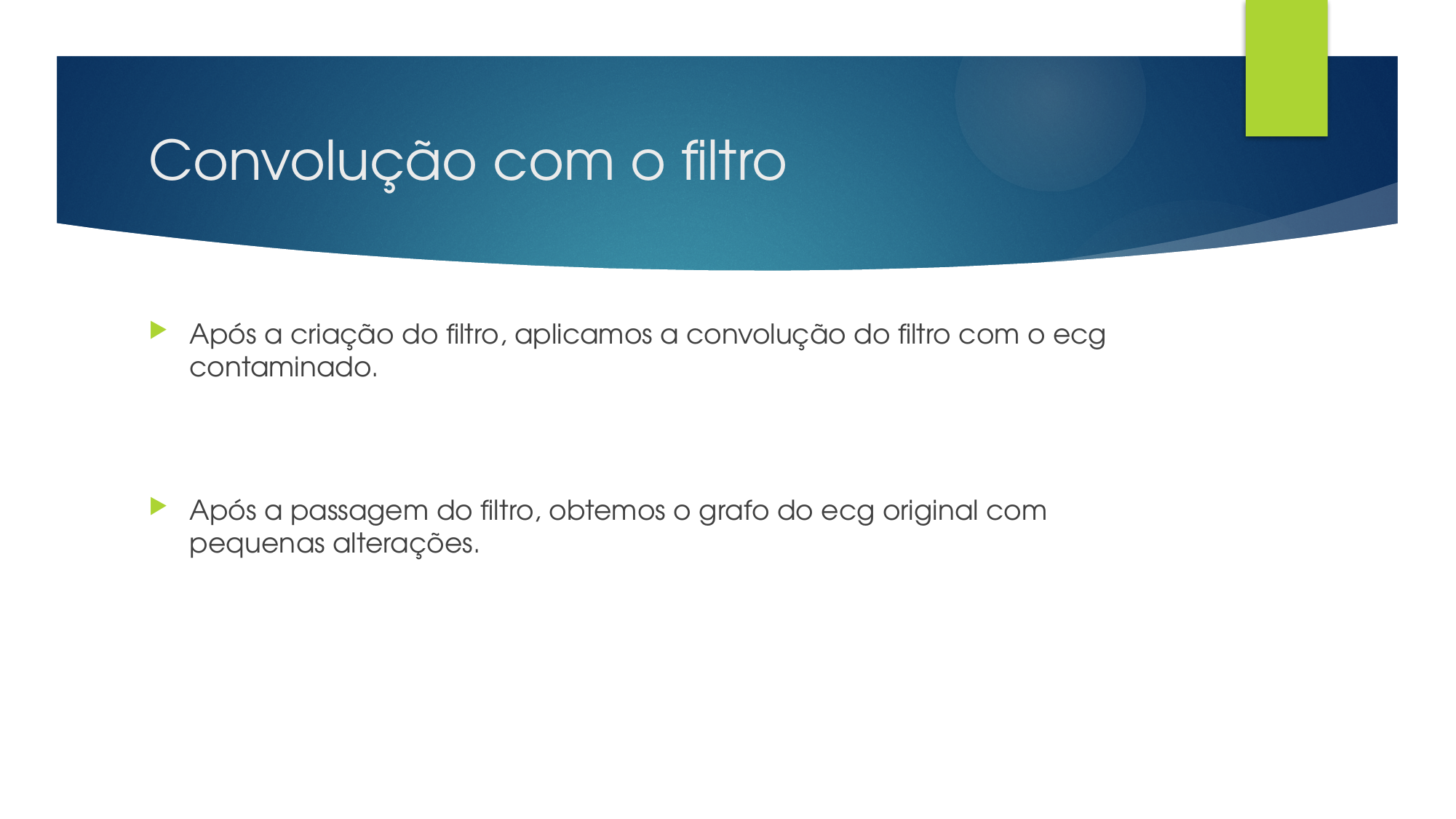

# Convolução com o filtro
Após a criação do filtro, aplicamos a convolução do filtro com o ecg contaminado.

Após a passagem do filtro, obtemos o grafo do ecg original com pequenas alterações.